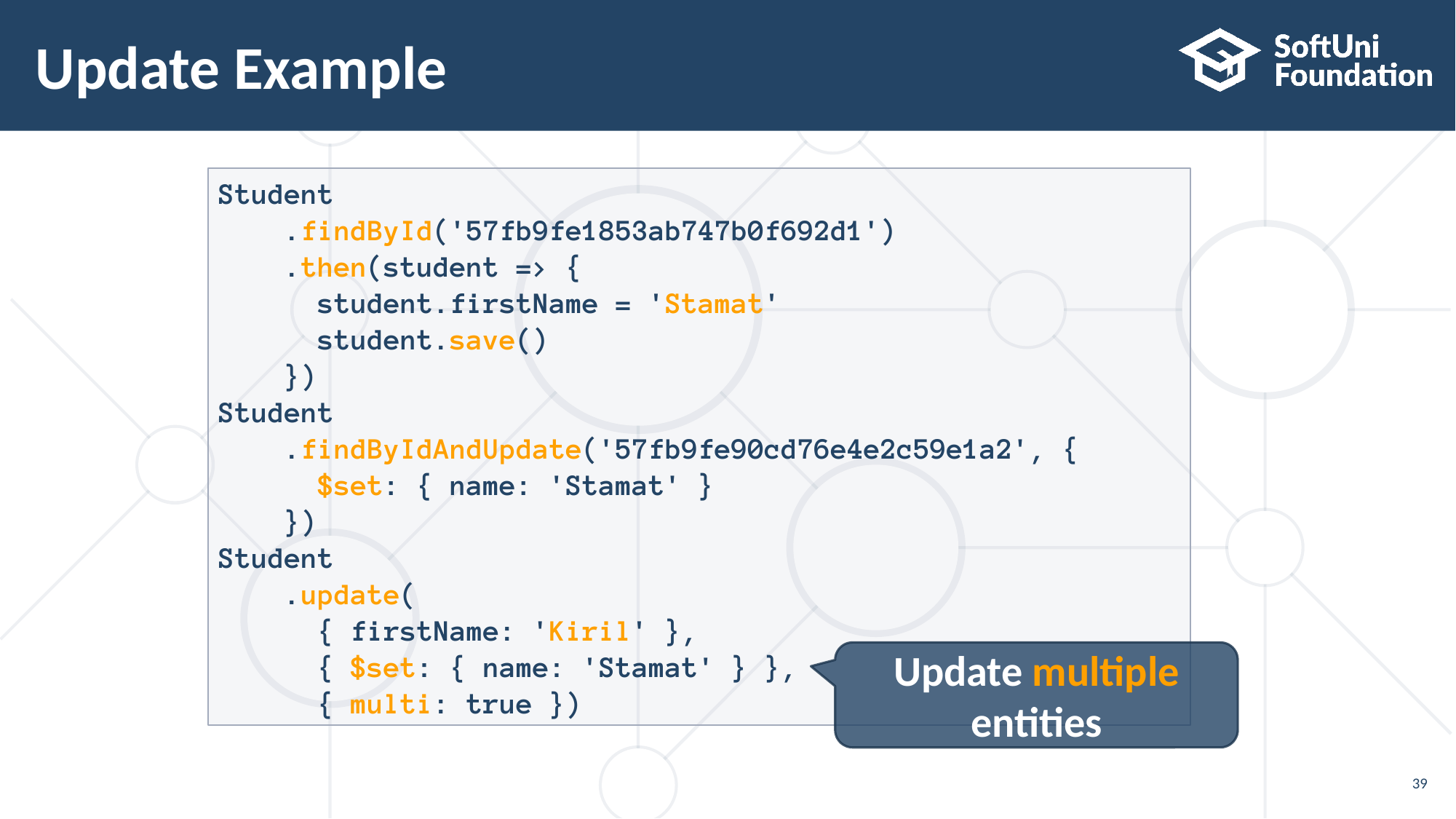

# Update Example
Student
    .findById('57fb9fe1853ab747b0f692d1')
    .then(student => {
      student.firstName = 'Stamat'
      student.save()
    })
Student
    .findByIdAndUpdate('57fb9fe90cd76e4e2c59e1a2', {
      $set: { name: 'Stamat' }
    })
Student
    .update(
      { firstName: 'Kiril' },
      { $set: { name: 'Stamat' } },
      { multi: true })
Update multiple entities
39